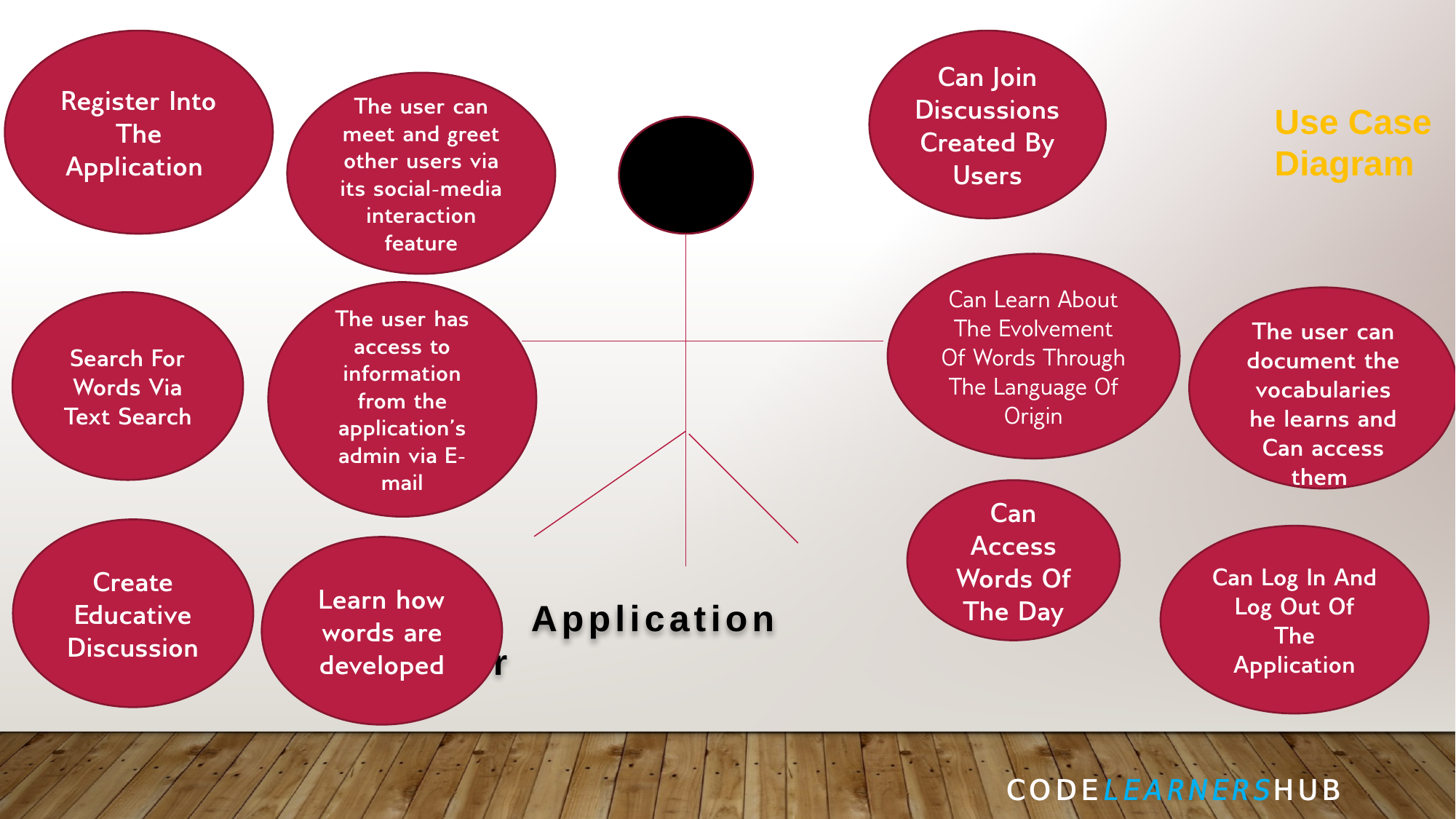

Register Into The Application
Can Join Discussions Created By Users
The user can meet and greet other users via its social-media interaction feature
Use Case Diagram

Can Learn About The Evolvement Of Words Through The Language Of Origin
The user has access to information from the application’s admin via E-mail

The user can document the vocabularies he learns and
Can access them

Search For Words Via Text Search
Can Access Words Of The Day
Create Educative Discussion
Can Log In And Log Out Of The Application
Learn how words are developed
        Application User
CODELEARNERSHUB